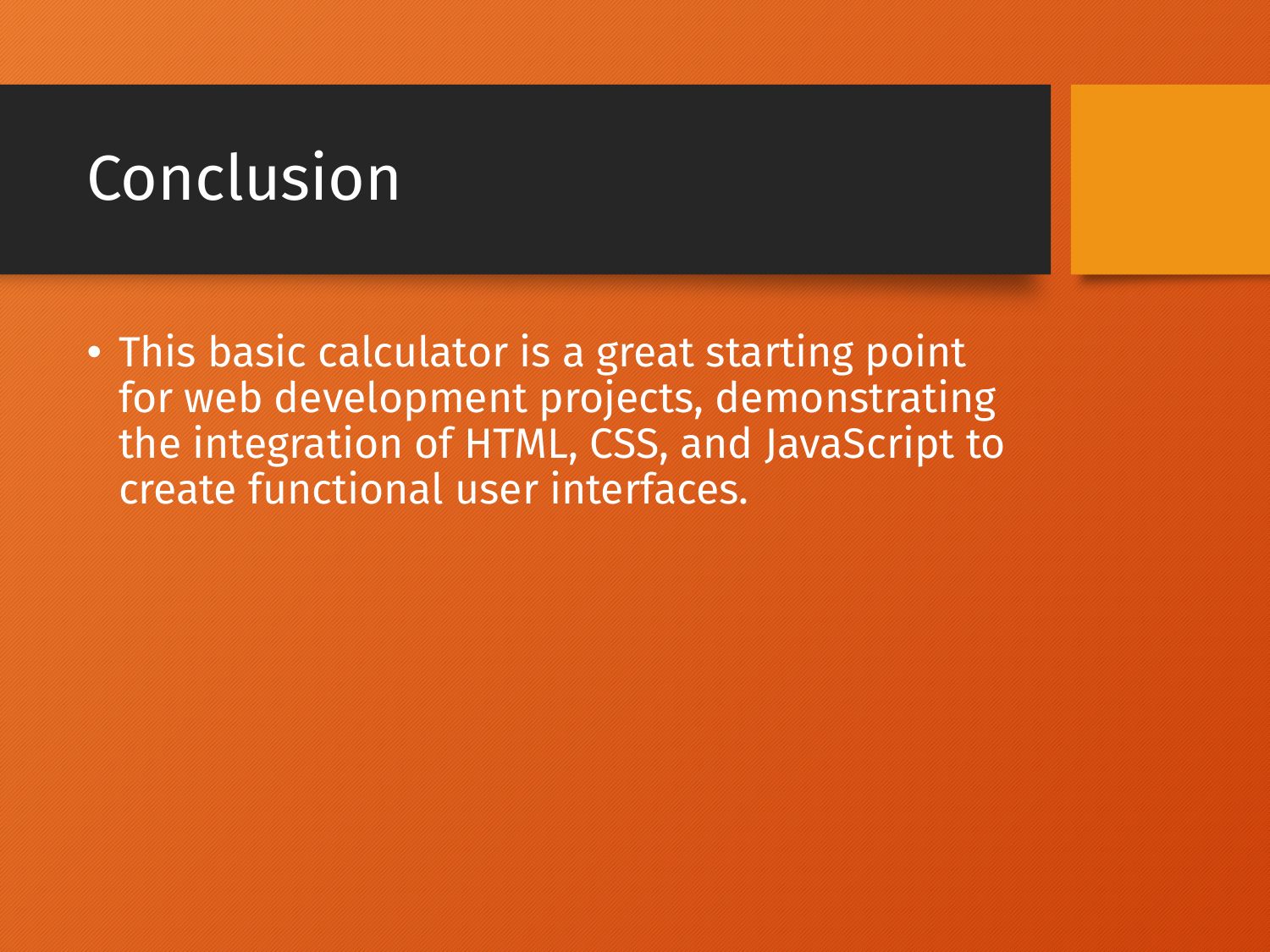

# Conclusion
This basic calculator is a great starting point for web development projects, demonstrating the integration of HTML, CSS, and JavaScript to create functional user interfaces.